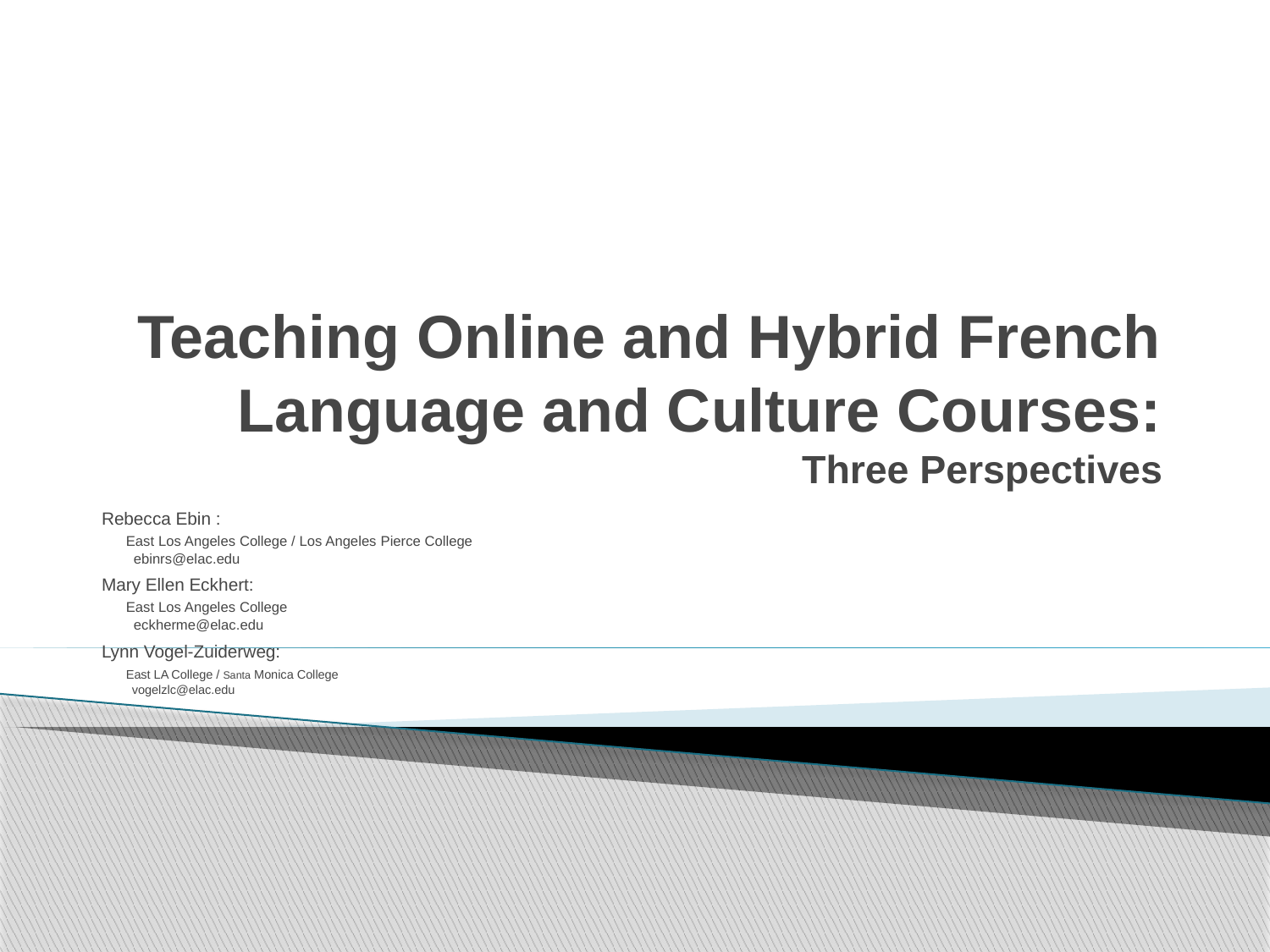

# Teaching Online and Hybrid French Language and Culture Courses: Three Perspectives
Rebecca Ebin :
     East Los Angeles College / Los Angeles Pierce College
        ebinrs@elac.edu
Mary Ellen Eckhert:
     East Los Angeles College
        eckherme@elac.edu
Lynn Vogel-Zuiderweg:
     East LA College / Santa Monica College
         vogelzlc@elac.edu